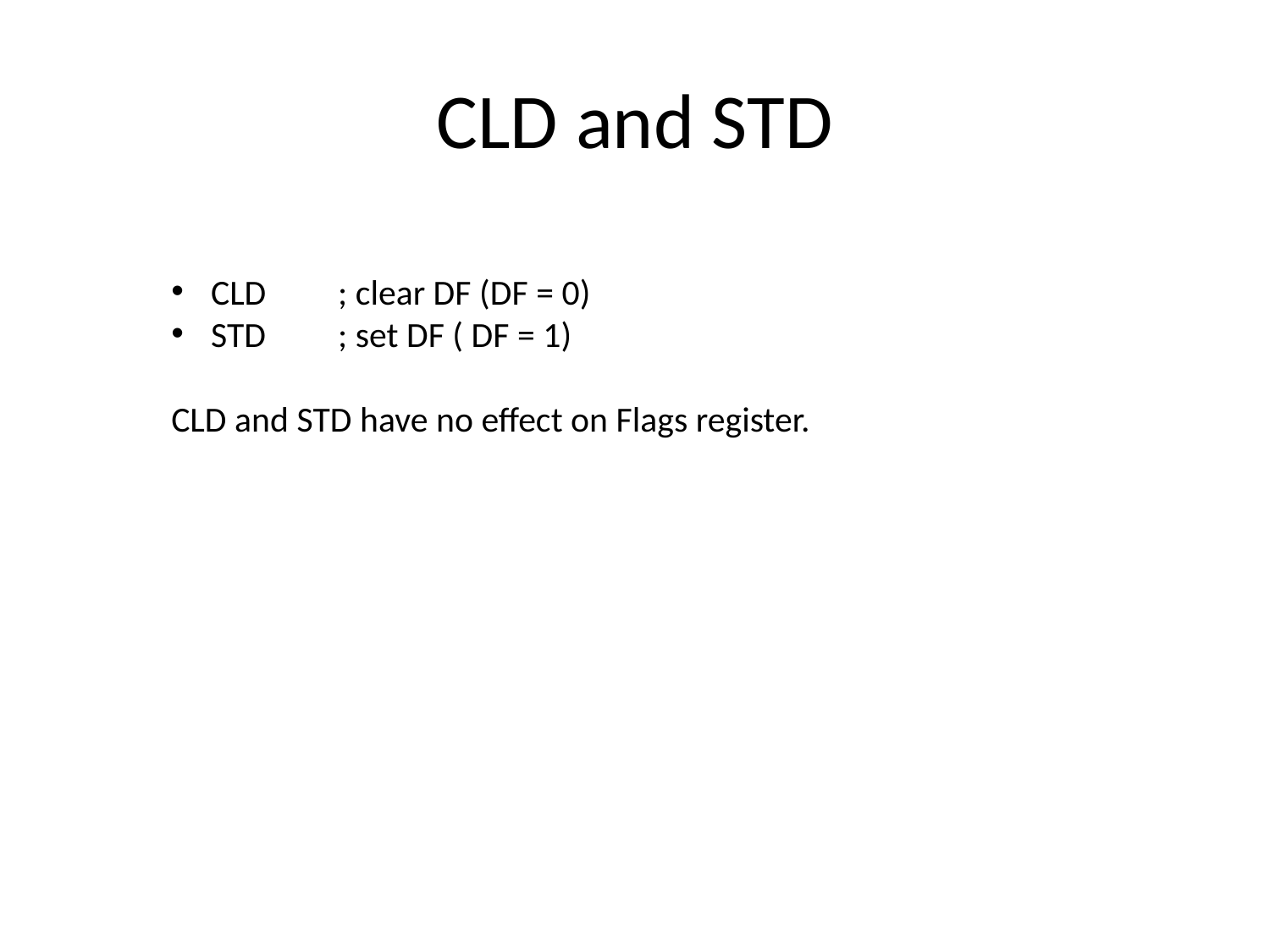

# CLD and STD
CLD 	; clear DF (DF = 0)
STD	; set DF ( DF = 1)

CLD and STD have no effect on Flags register.